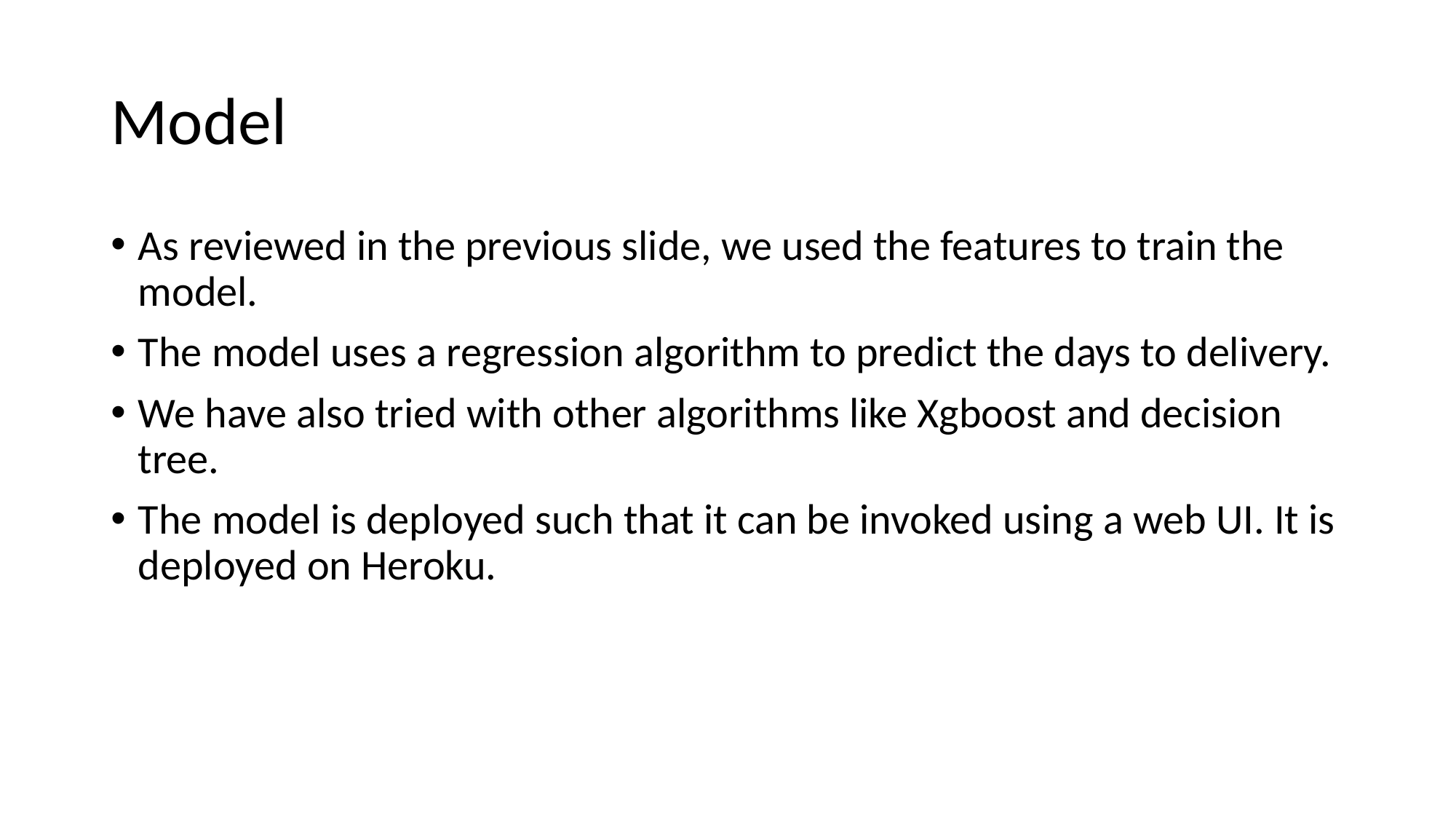

# Model
As reviewed in the previous slide, we used the features to train the model.
The model uses a regression algorithm to predict the days to delivery.
We have also tried with other algorithms like Xgboost and decision tree.
The model is deployed such that it can be invoked using a web UI. It is deployed on Heroku.